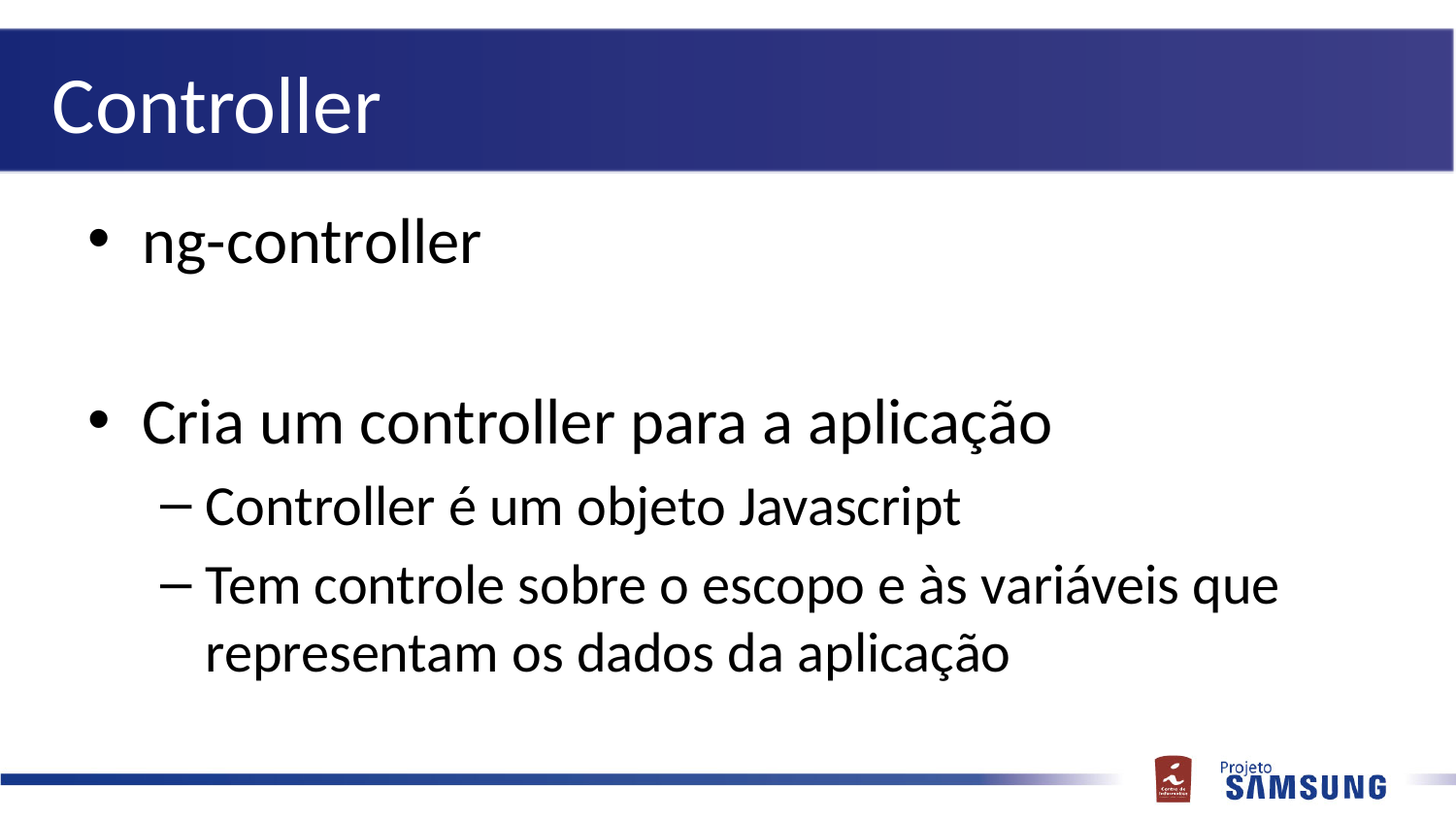

# Controller
ng-controller

Cria um controller para a aplicação
Controller é um objeto Javascript
Tem controle sobre o escopo e às variáveis que representam os dados da aplicação